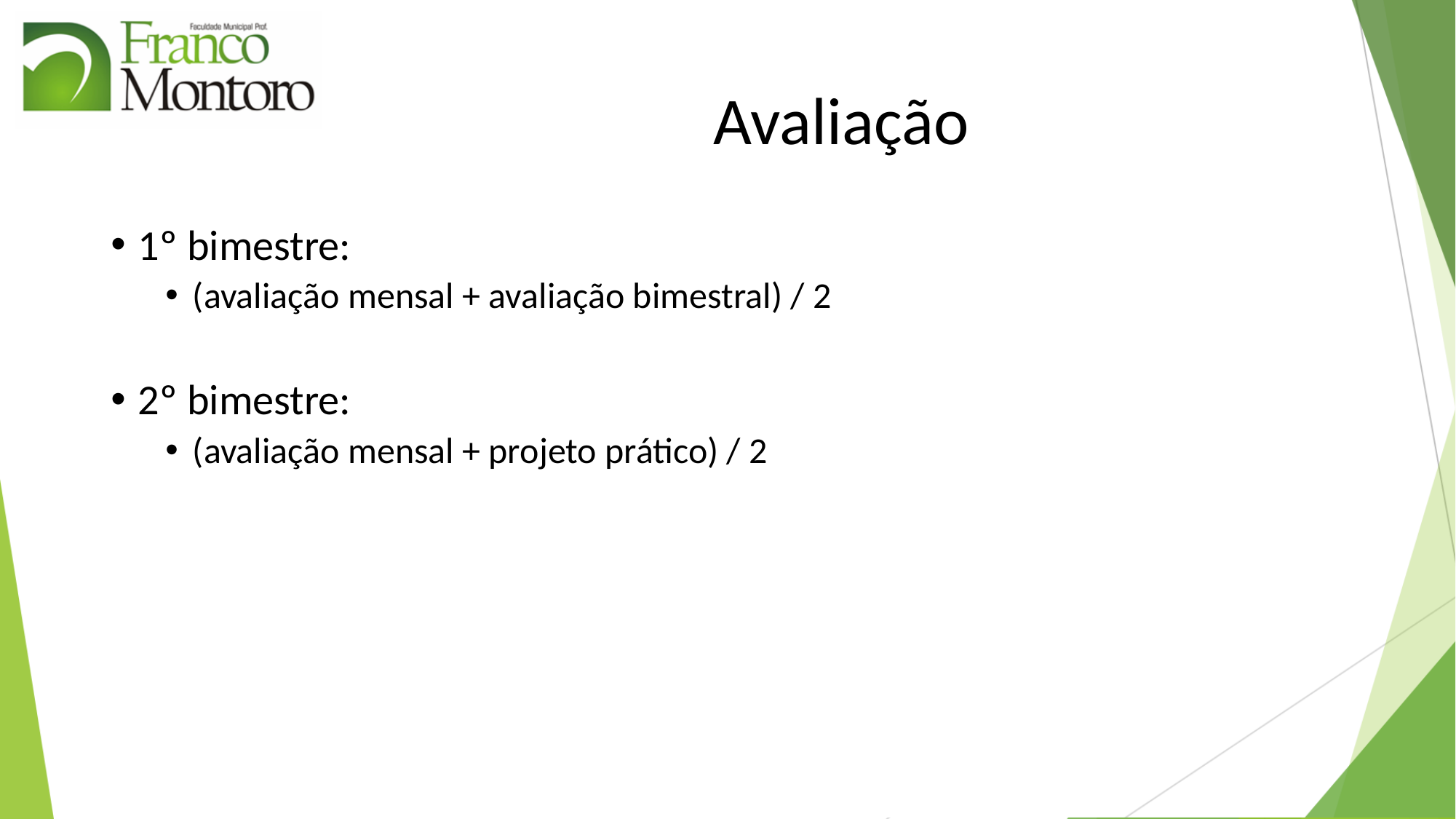

# Avaliação
1º bimestre:
(avaliação mensal + avaliação bimestral) / 2

2º bimestre:
(avaliação mensal + projeto prático) / 2